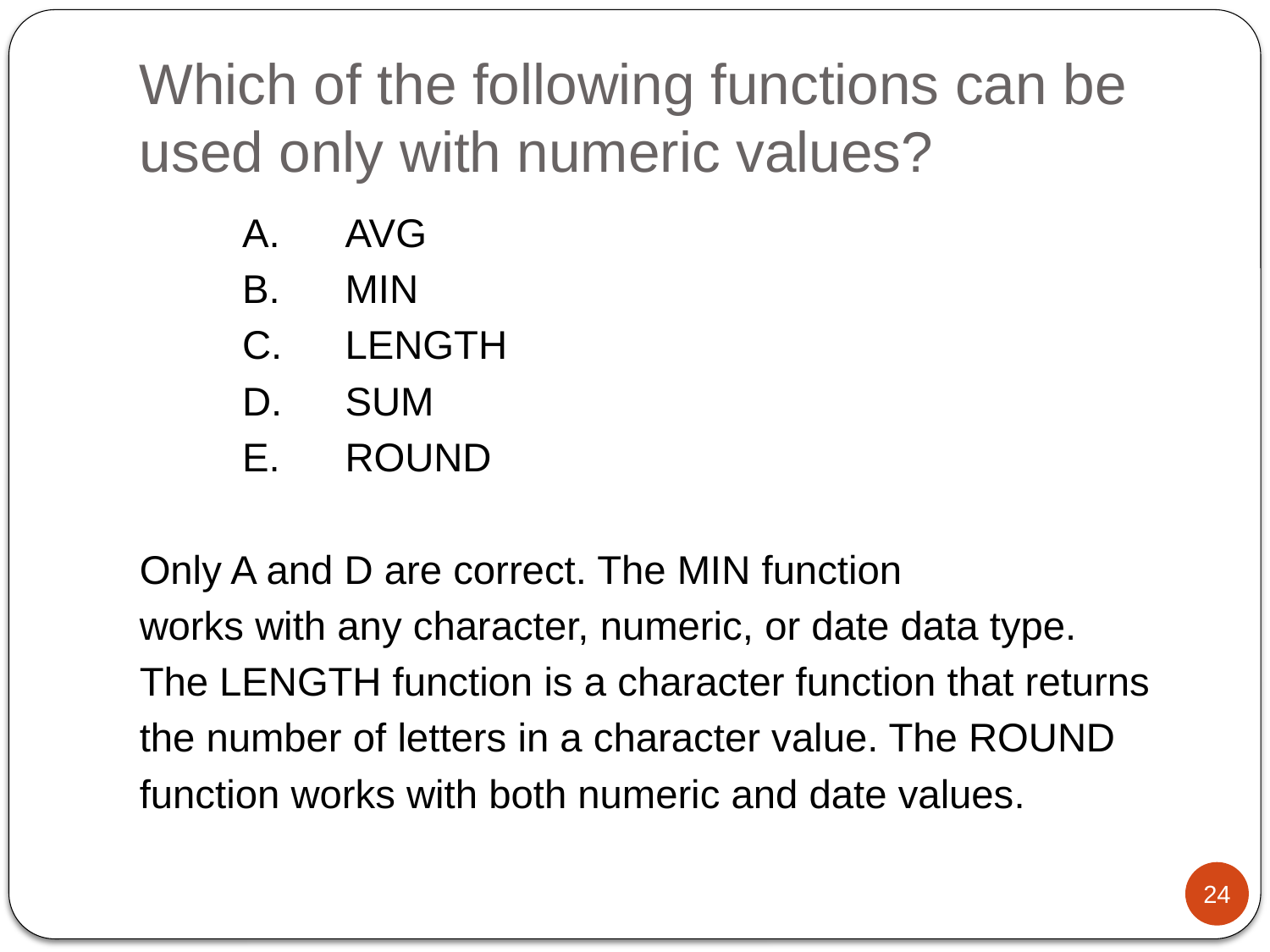

# Which of the following functions can be used only with numeric values?
		A.	AVG
		B.	MIN
		C.	LENGTH
		D.	SUM
		E.	ROUND

Only A and D are correct. The MIN function
works with any character, numeric, or date data type.
The LENGTH function is a character function that returns
the number of letters in a character value. The ROUND
function works with both numeric and date values.

24